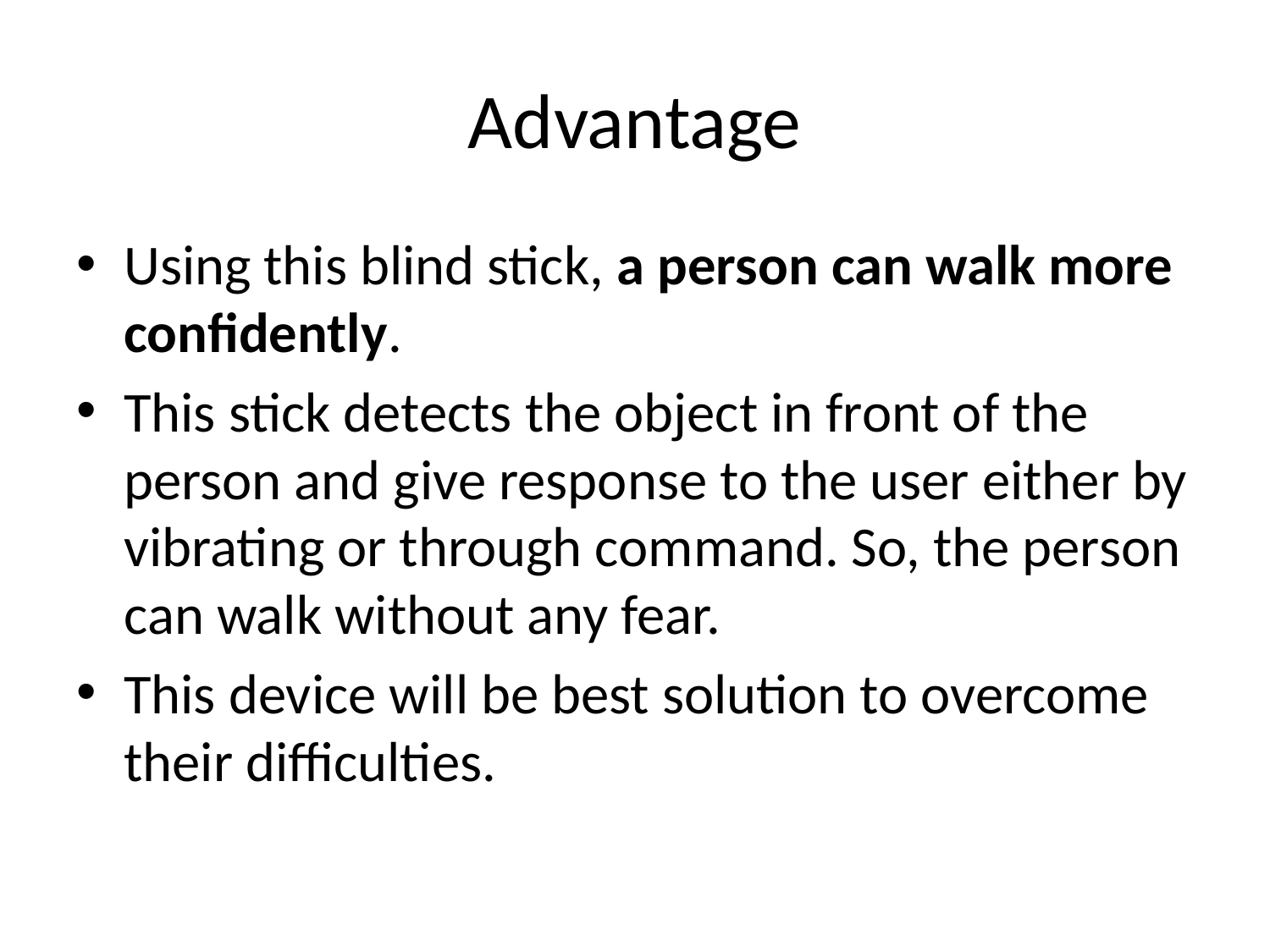

# Advantage
Using this blind stick, a person can walk more confidently.
This stick detects the object in front of the person and give response to the user either by vibrating or through command. So, the person can walk without any fear.
This device will be best solution to overcome their difficulties.